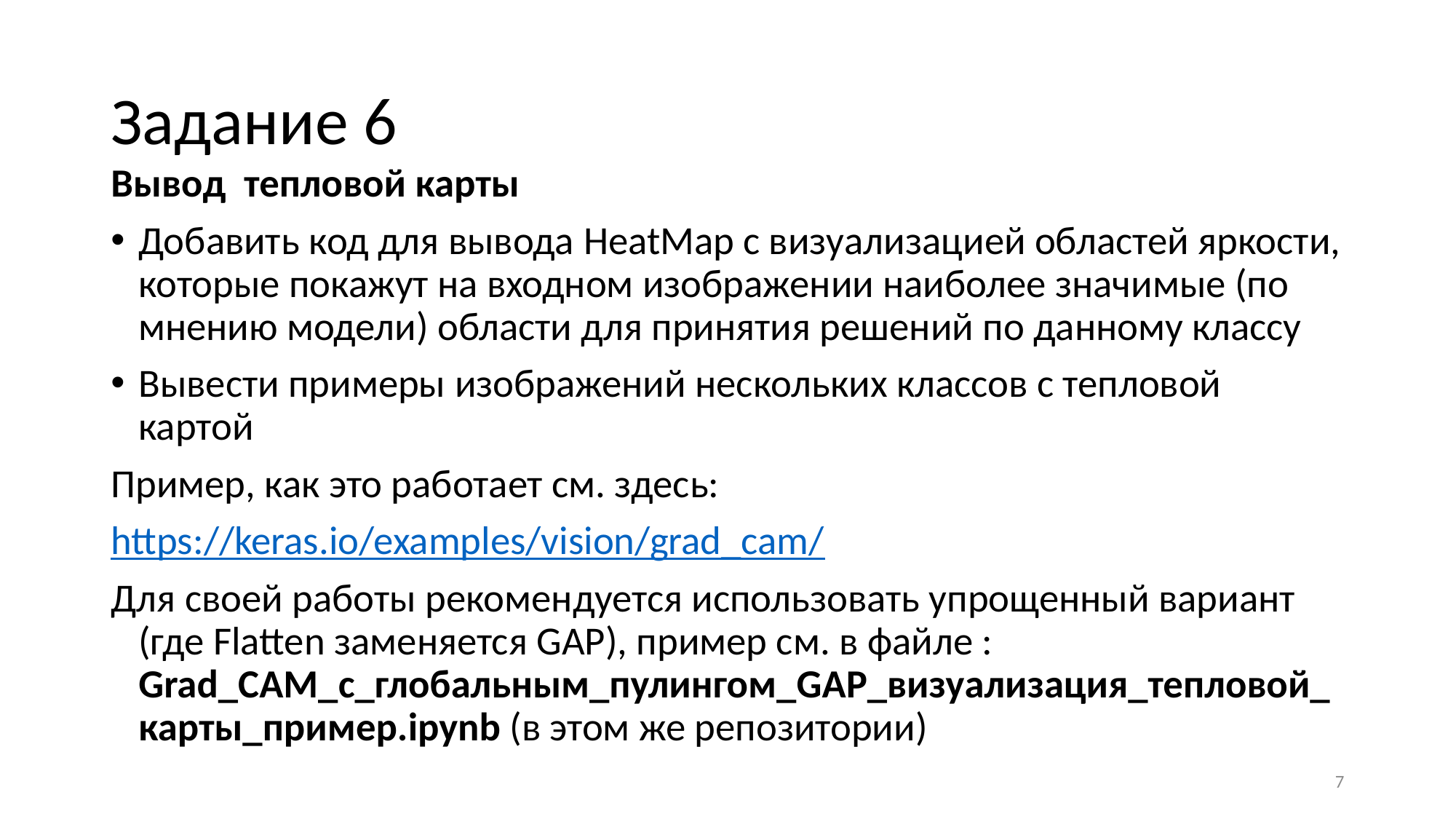

# Задание 6
Вывод  тепловой карты
Добавить код для вывода HeatMap с визуализацией областей яркости, которые покажут на входном изображении наиболее значимые (по мнению модели) области для принятия решений по данному классу
Вывести примеры изображений нескольких классов с тепловой картой
Пример, как это работает см. здесь:
https://keras.io/examples/vision/grad_cam/
Для своей работы рекомендуется использовать упрощенный вариант (где Flatten заменяется GAP), пример см. в файле : Grad_CAM_с_глобальным_пулингом_GAP_визуализация_тепловой_карты_пример.ipynb (в этом же репозитории)

7